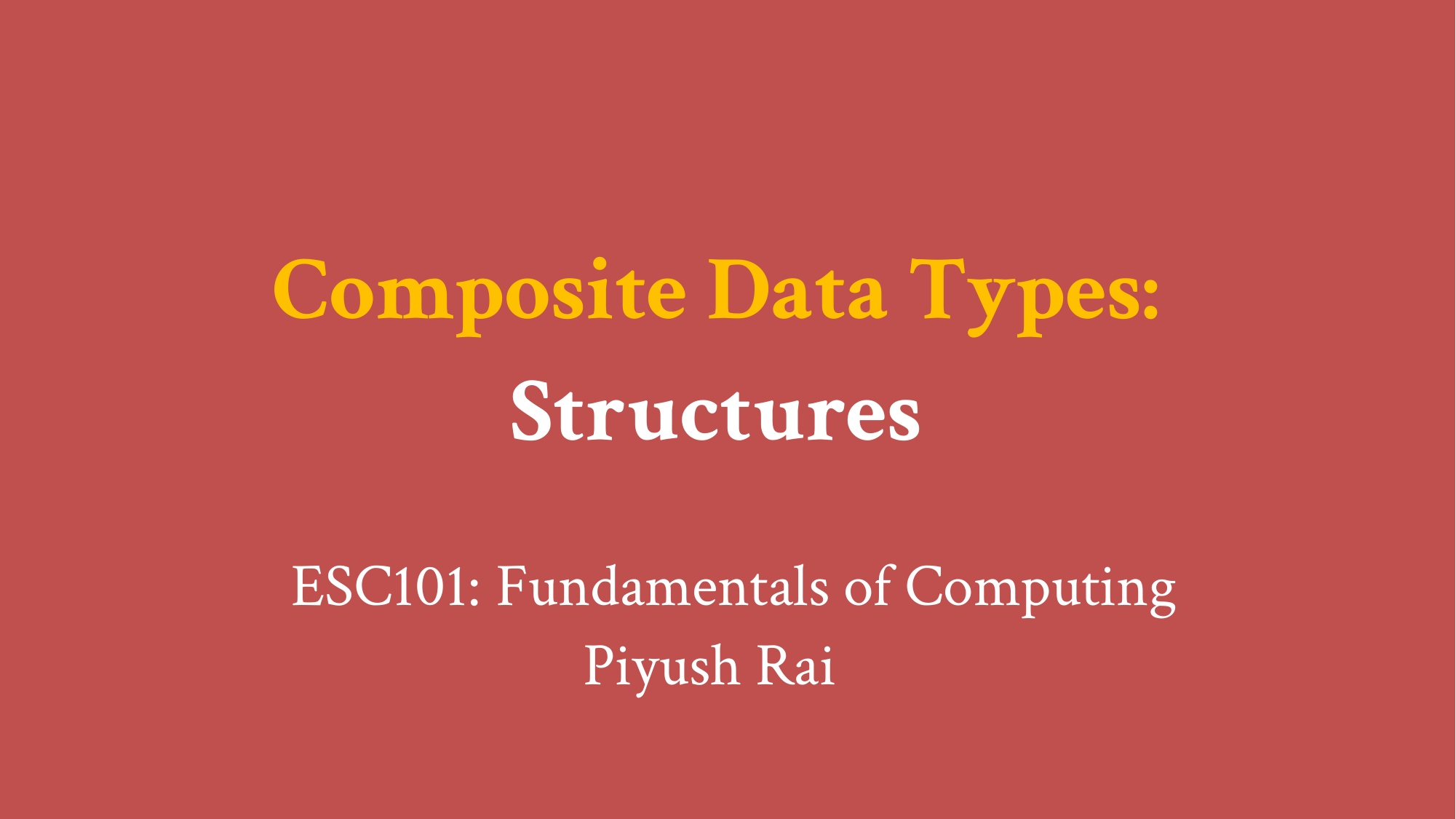

Composite Data Types:
Structures
# ESC101: Fundamentals of Computing
  Piyush Rai